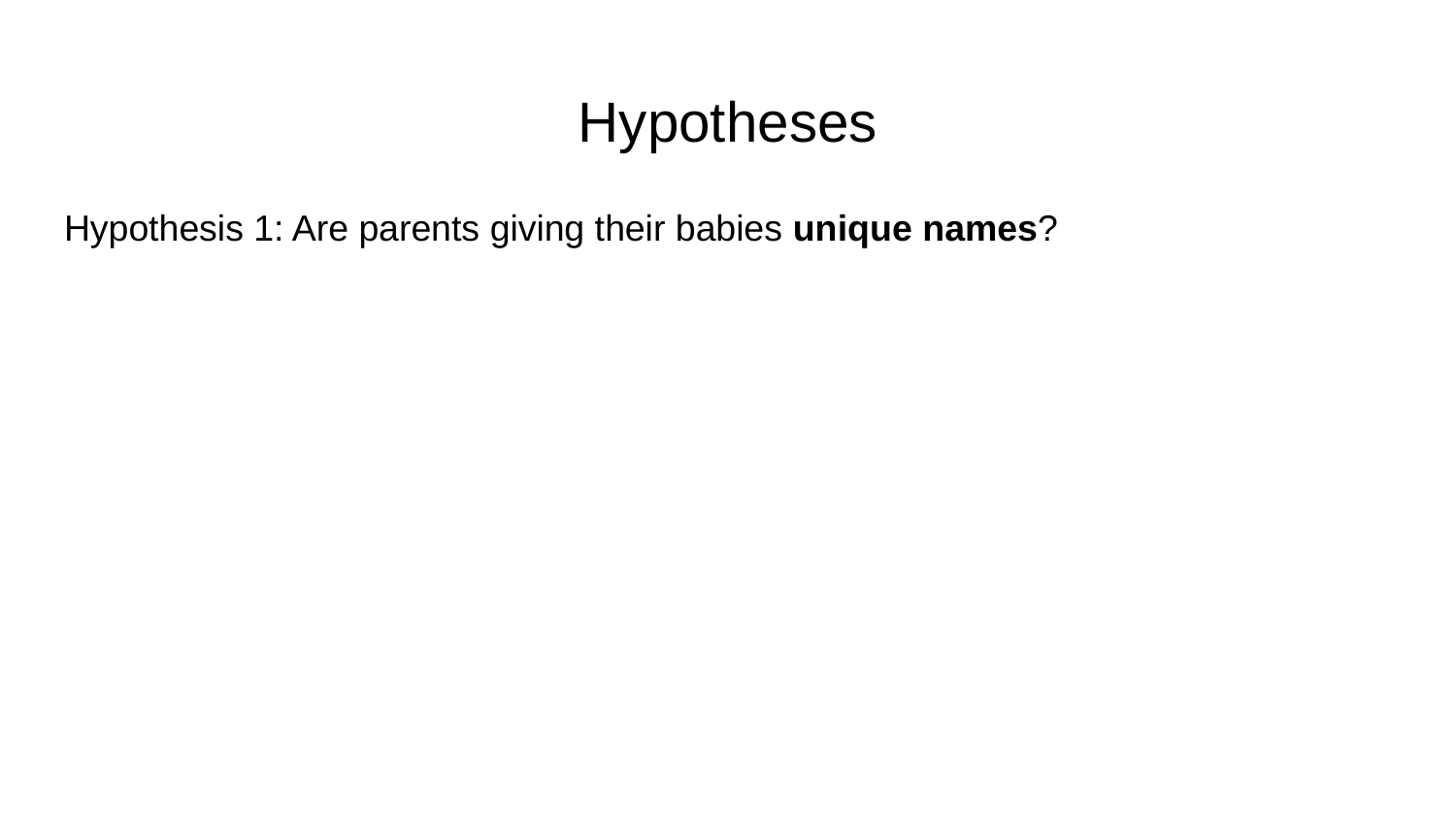

# Hypotheses
Hypothesis 1: Are parents giving their babies unique names?